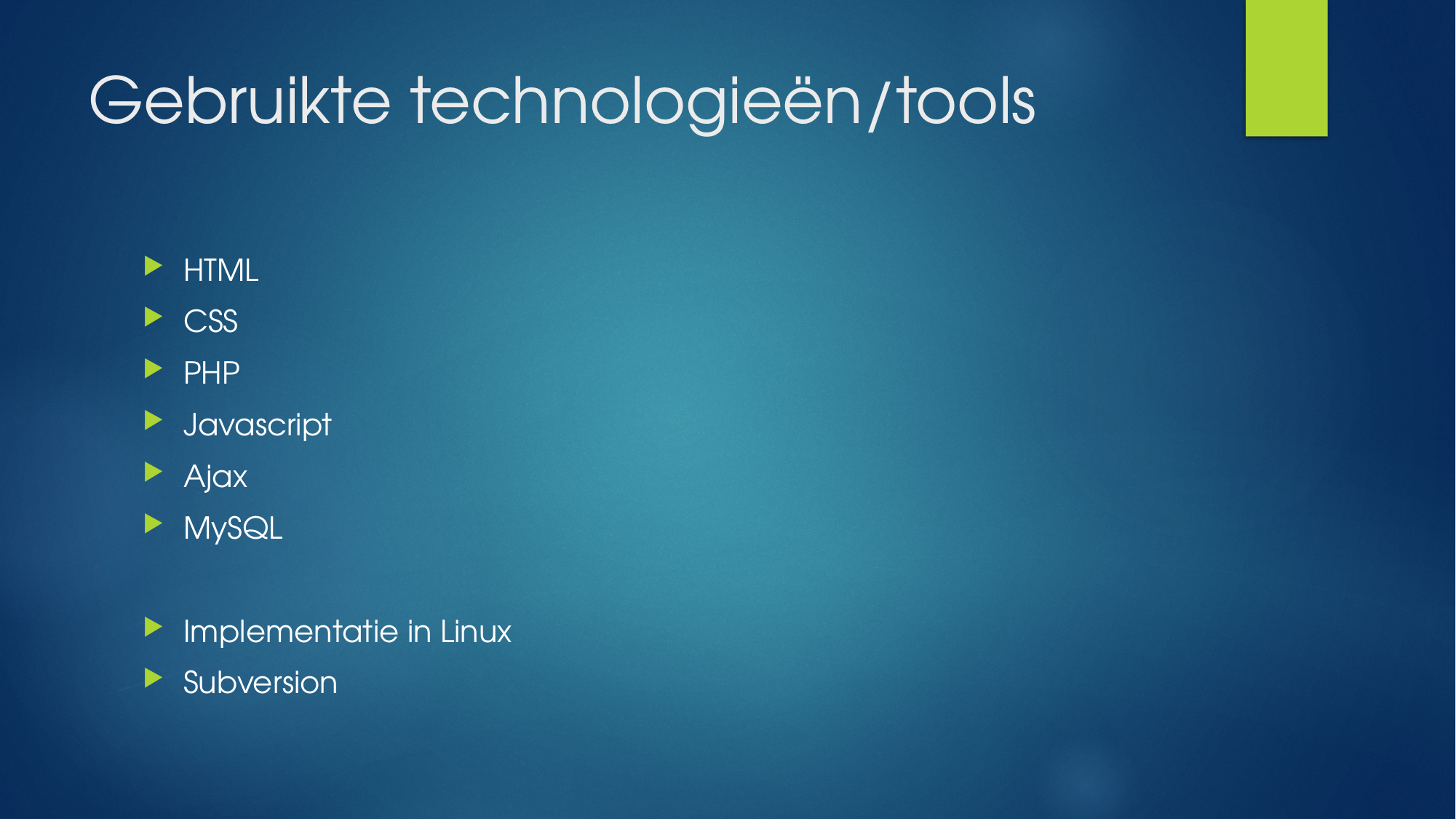

# Gebruikte technologieën/tools
HTML
CSS
PHP
Javascript
Ajax
MySQL

Implementatie in Linux
Subversion